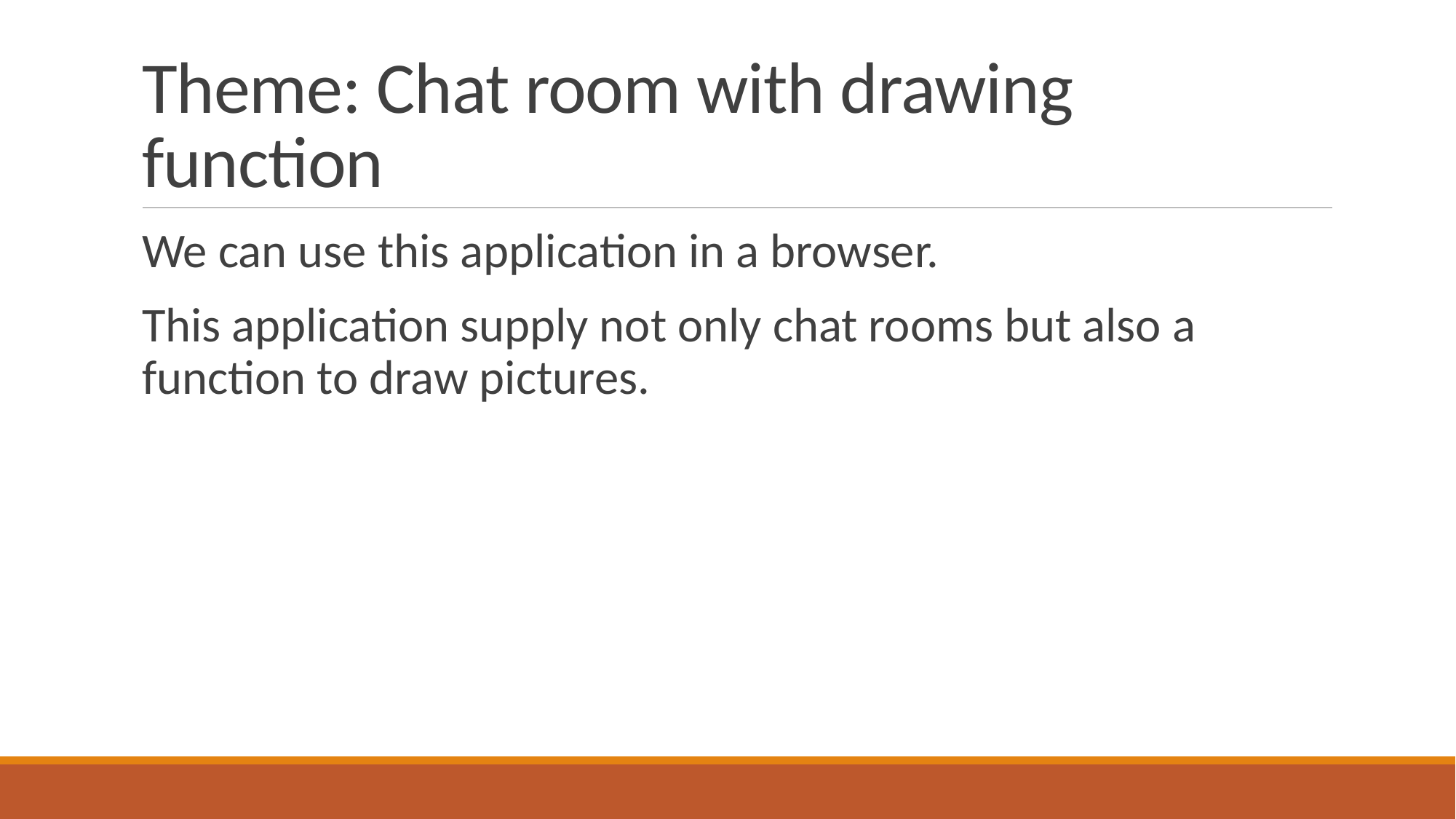

# Theme: Chat room with drawing function
We can use this application in a browser.
This application supply not only chat rooms but also a function to draw pictures.